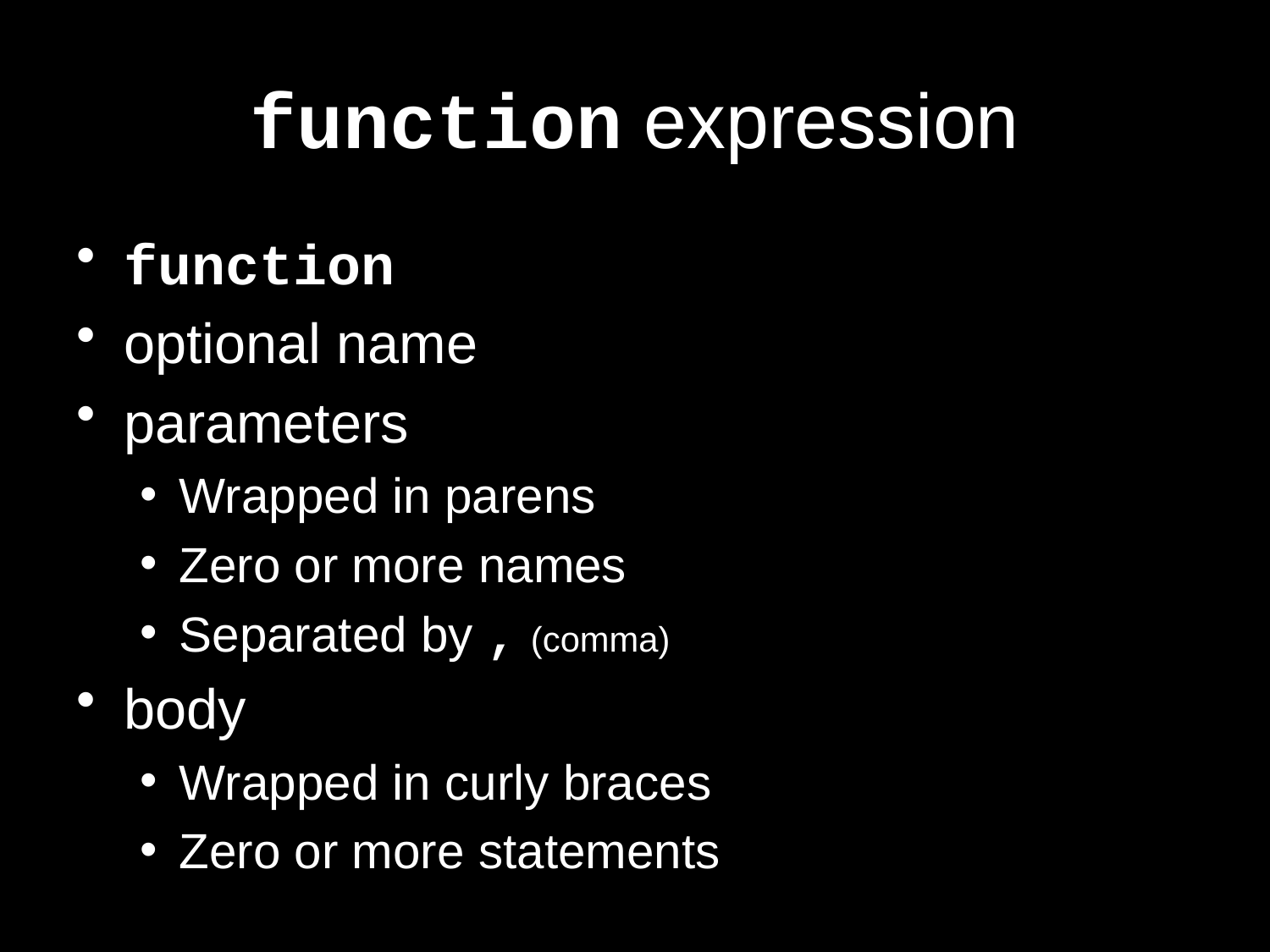

# function expression
function
optional name
parameters
Wrapped in parens
Zero or more names
Separated by , (comma)
body
Wrapped in curly braces
Zero or more statements